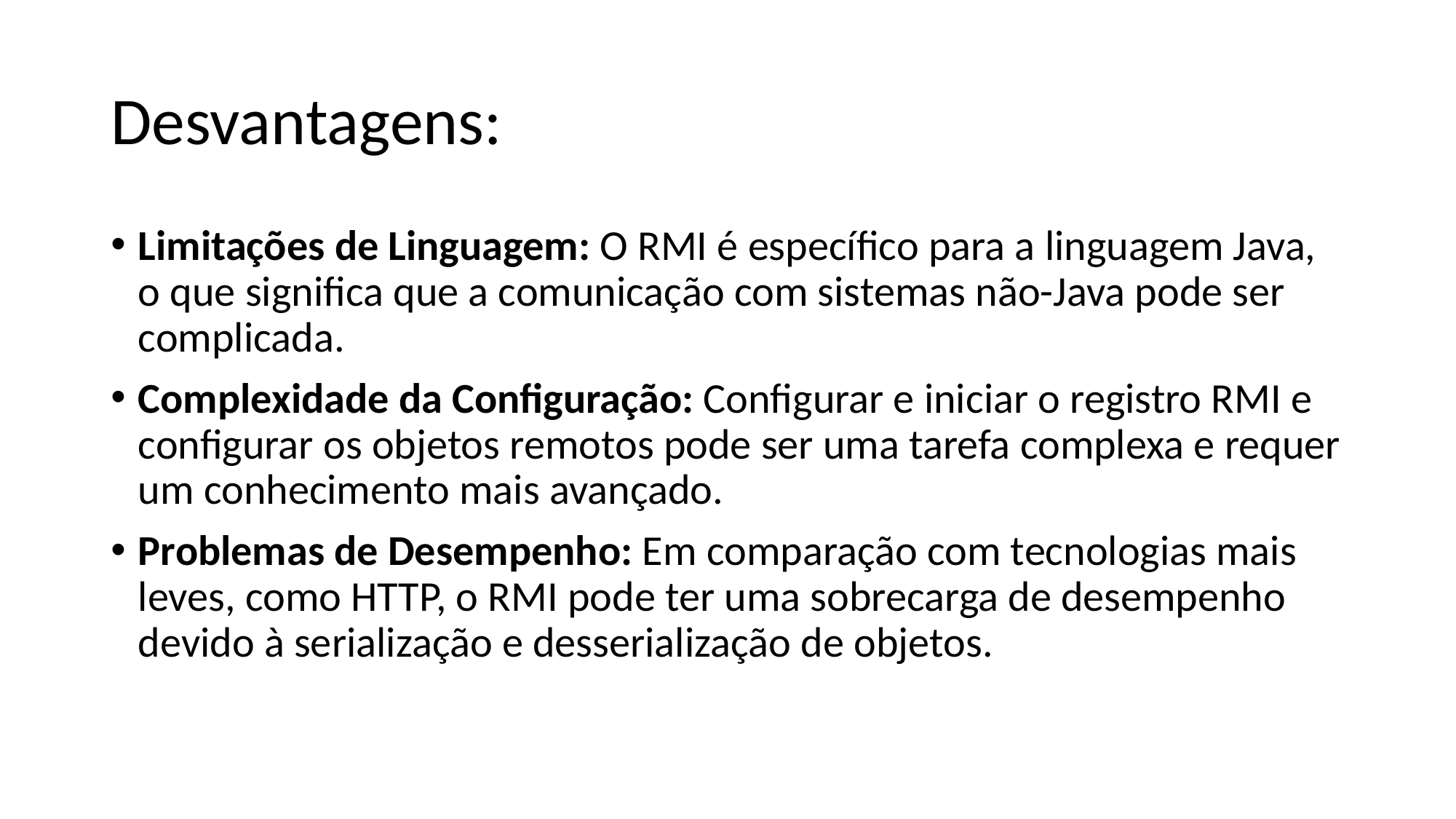

# Desvantagens:
Limitações de Linguagem: O RMI é específico para a linguagem Java, o que significa que a comunicação com sistemas não-Java pode ser complicada.
Complexidade da Configuração: Configurar e iniciar o registro RMI e configurar os objetos remotos pode ser uma tarefa complexa e requer um conhecimento mais avançado.
Problemas de Desempenho: Em comparação com tecnologias mais leves, como HTTP, o RMI pode ter uma sobrecarga de desempenho devido à serialização e desserialização de objetos.